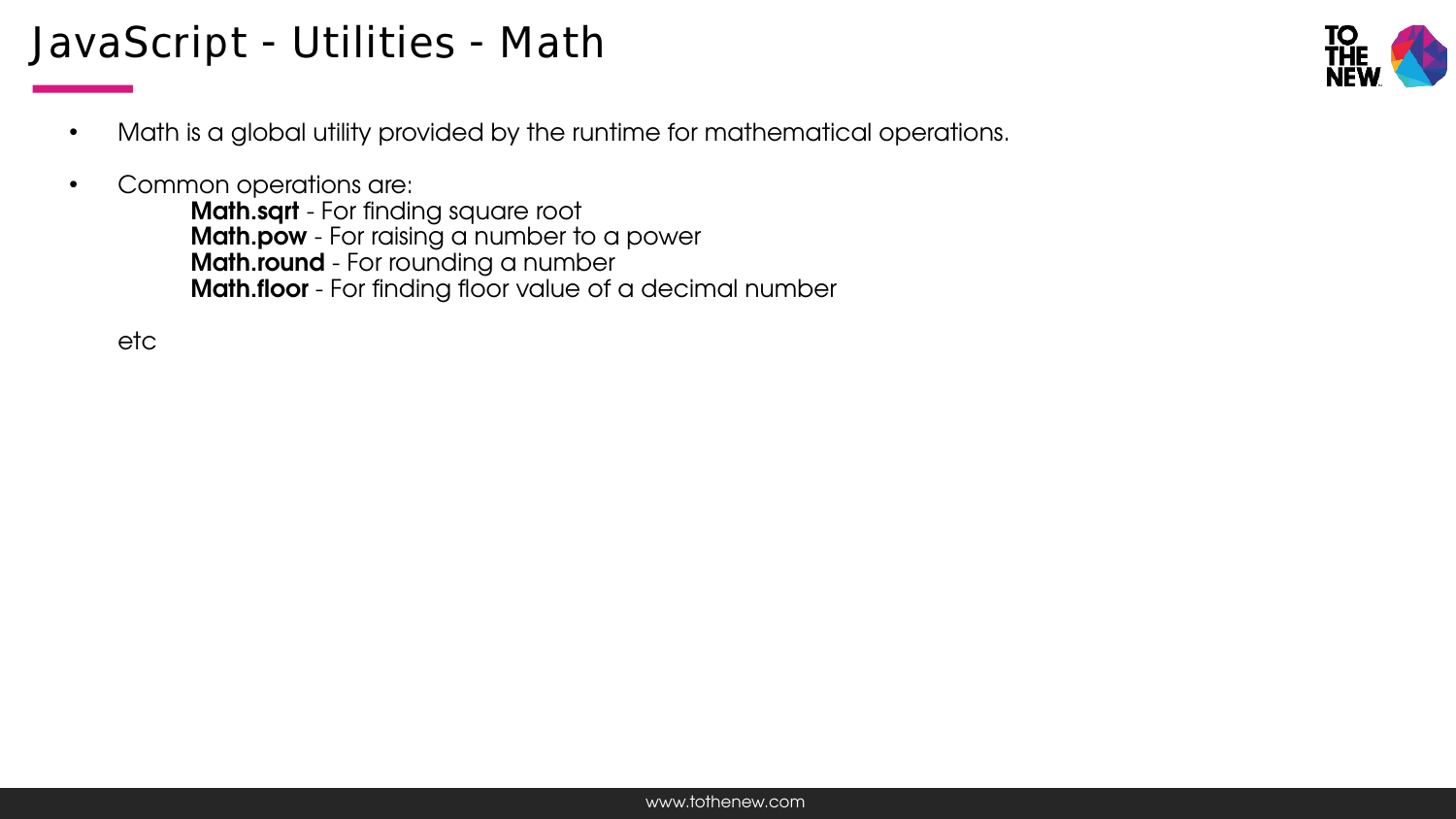

# JavaScript - Utilities - Math
Math is a global utility provided by the runtime for mathematical operations.

Common operations are:
Math.sqrt - For finding square root
Math.pow - For raising a number to a power
Math.round - For rounding a number
Math.floor - For finding floor value of a decimal number

etc